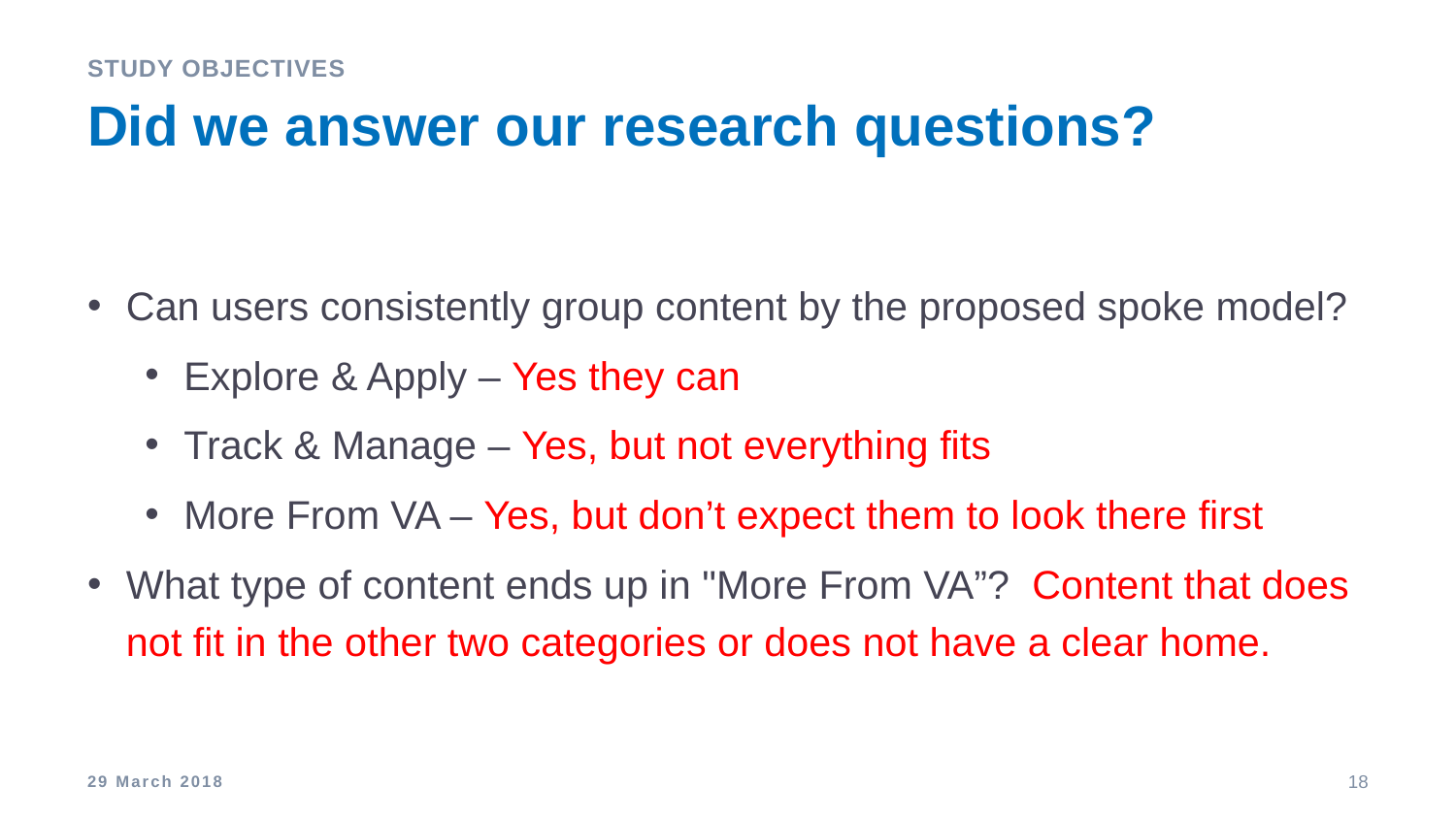

Study objectives
# Did we answer our research questions?
Can users consistently group content by the proposed spoke model?
Explore & Apply – Yes they can
Track & Manage – Yes, but not everything fits
More From VA – Yes, but don’t expect them to look there first
What type of content ends up in "More From VA”?  Content that does not fit in the other two categories or does not have a clear home.
29 March 2018

18